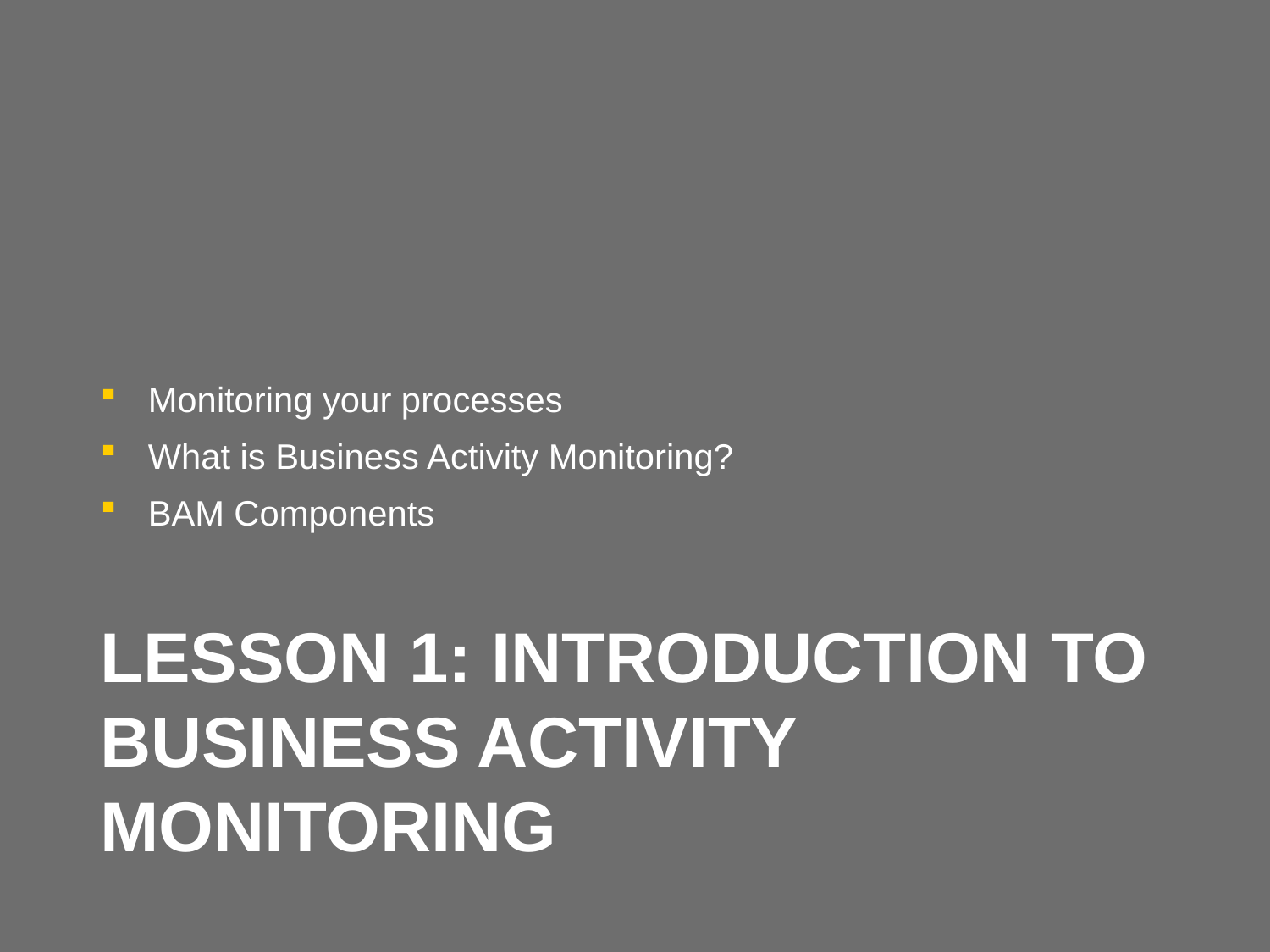

Monitoring your processes
What is Business Activity Monitoring?
BAM Components

# Lesson 1: INTRODuction to Business Activity Monitoring